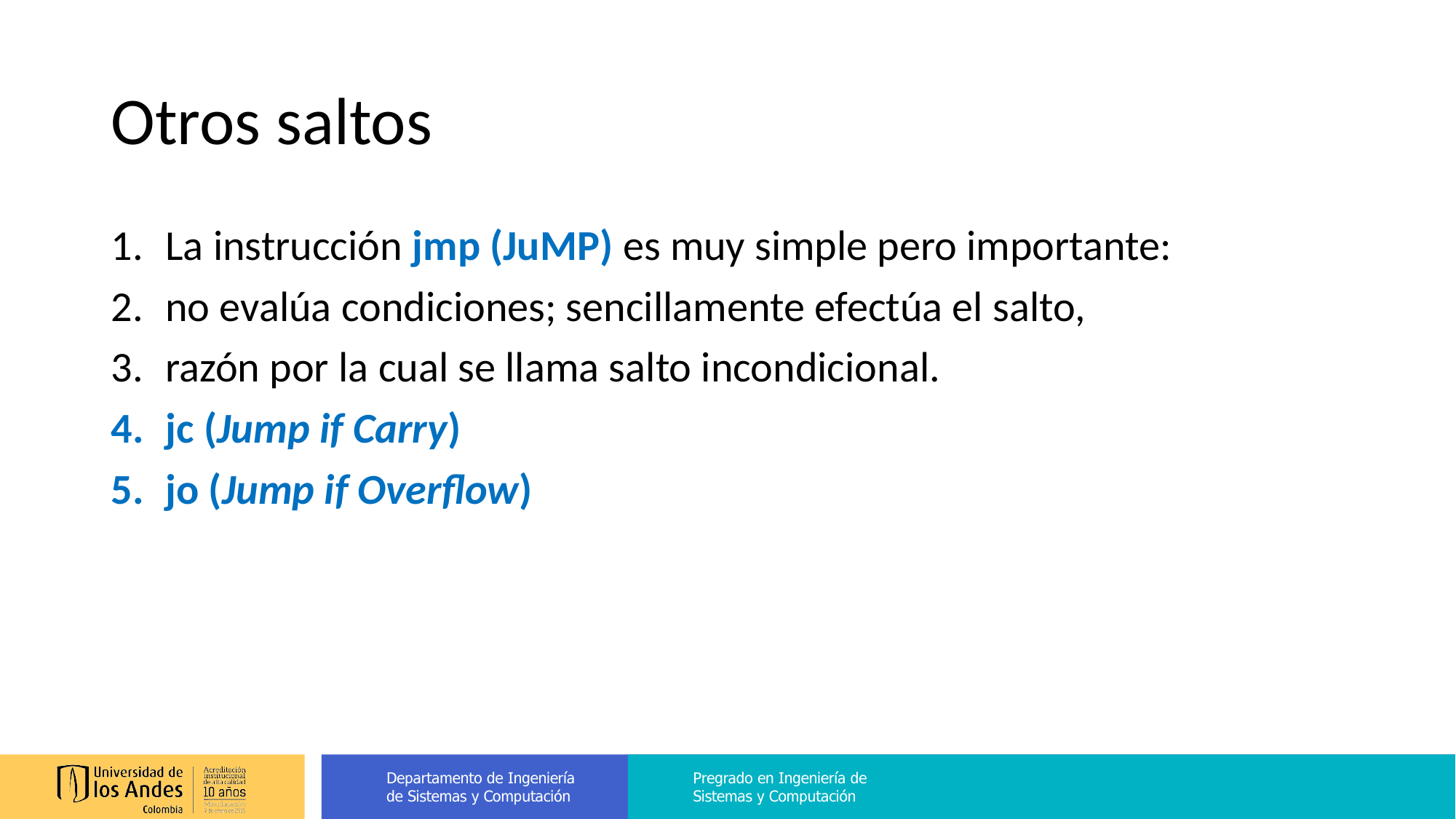

# Otros saltos
La instrucción jmp (JuMP) es muy simple pero importante:
no evalúa condiciones; sencillamente efectúa el salto,
razón por la cual se llama salto incondicional.
jc (Jump if Carry)
jo (Jump if Overflow)